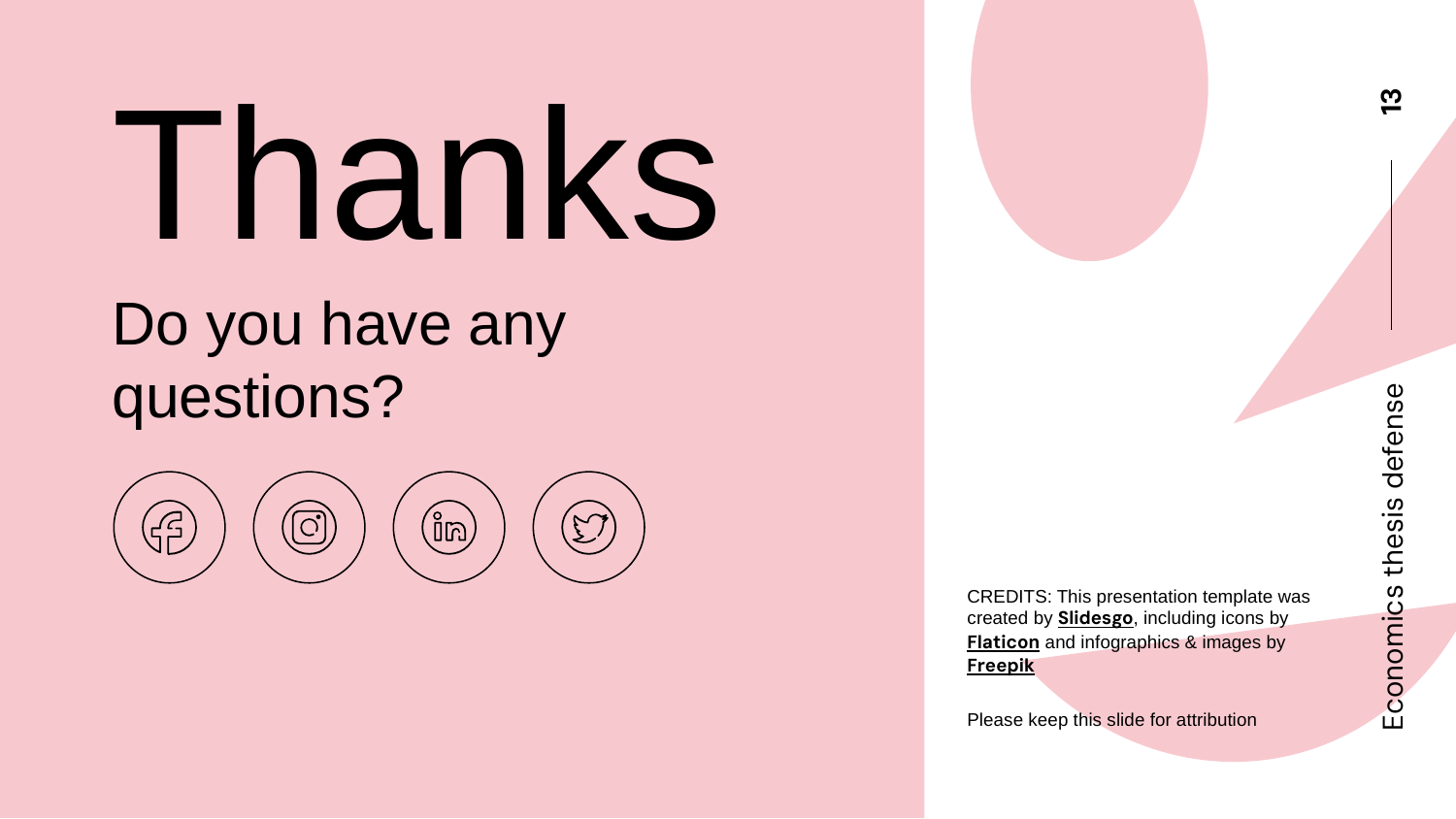

# Thanks
13
Do you have any questions?

Economics thesis defense

Please keep this slide for attribution